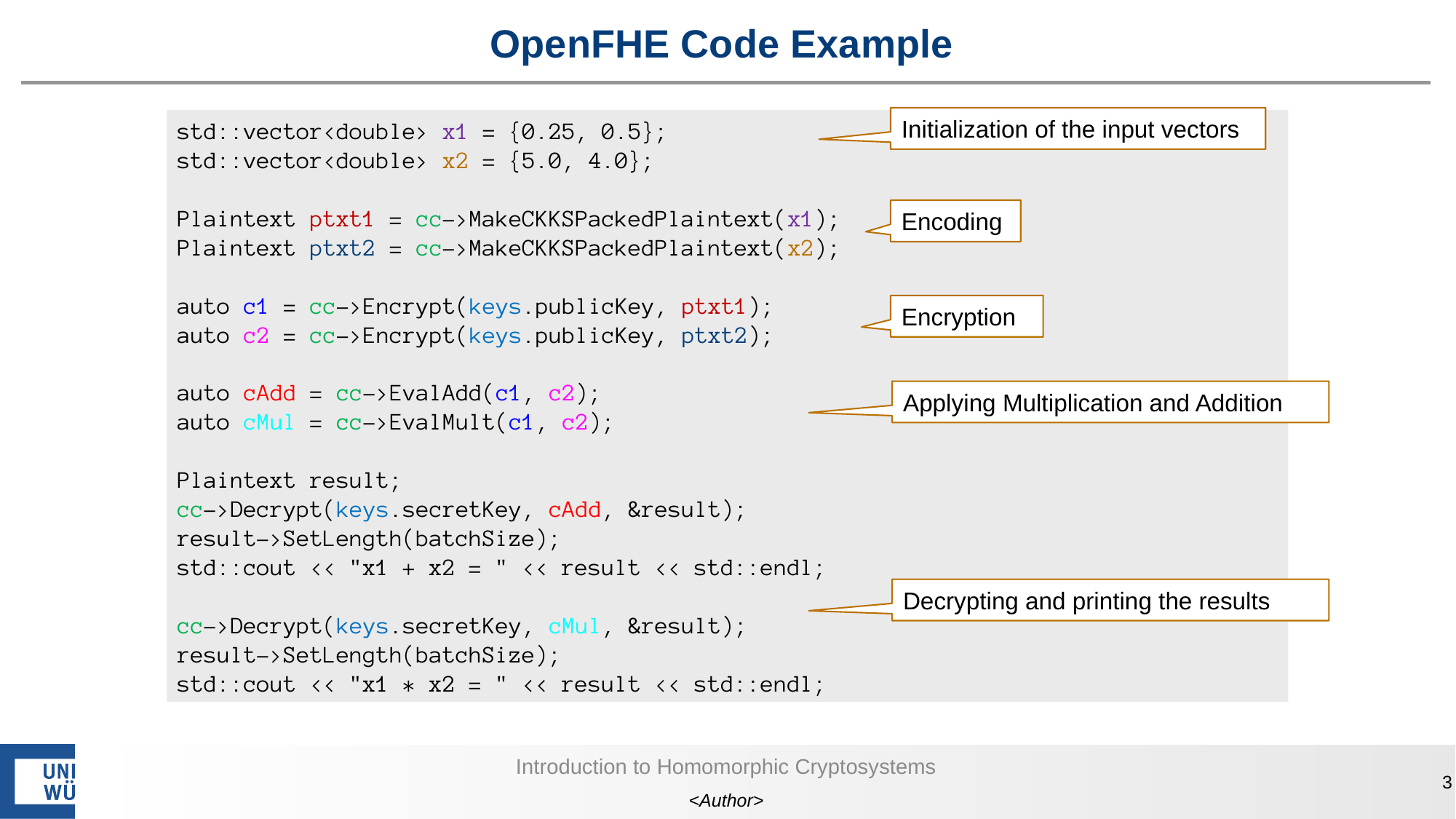

# OpenFHE Code Example
Initialization of the input vectors
std::vector<double> x1 = {0.25, 0.5};
std::vector<double> x2 = {5.0, 4.0};

Plaintext ptxt1 = cc->MakeCKKSPackedPlaintext(x1);
Plaintext ptxt2 = cc->MakeCKKSPackedPlaintext(x2);

auto c1 = cc->Encrypt(keys.publicKey, ptxt1);
auto c2 = cc->Encrypt(keys.publicKey, ptxt2);

auto cAdd = cc->EvalAdd(c1, c2);
auto cMul = cc->EvalMult(c1, c2);

Plaintext result;
cc->Decrypt(keys.secretKey, cAdd, &result);
result->SetLength(batchSize);
std::cout << "x1 + x2 = " << result << std::endl;

cc->Decrypt(keys.secretKey, cMul, &result);
result->SetLength(batchSize);
std::cout << "x1 * x2 = " << result << std::endl;
Encoding
Encryption
Applying Multiplication and Addition
Decrypting and printing the results